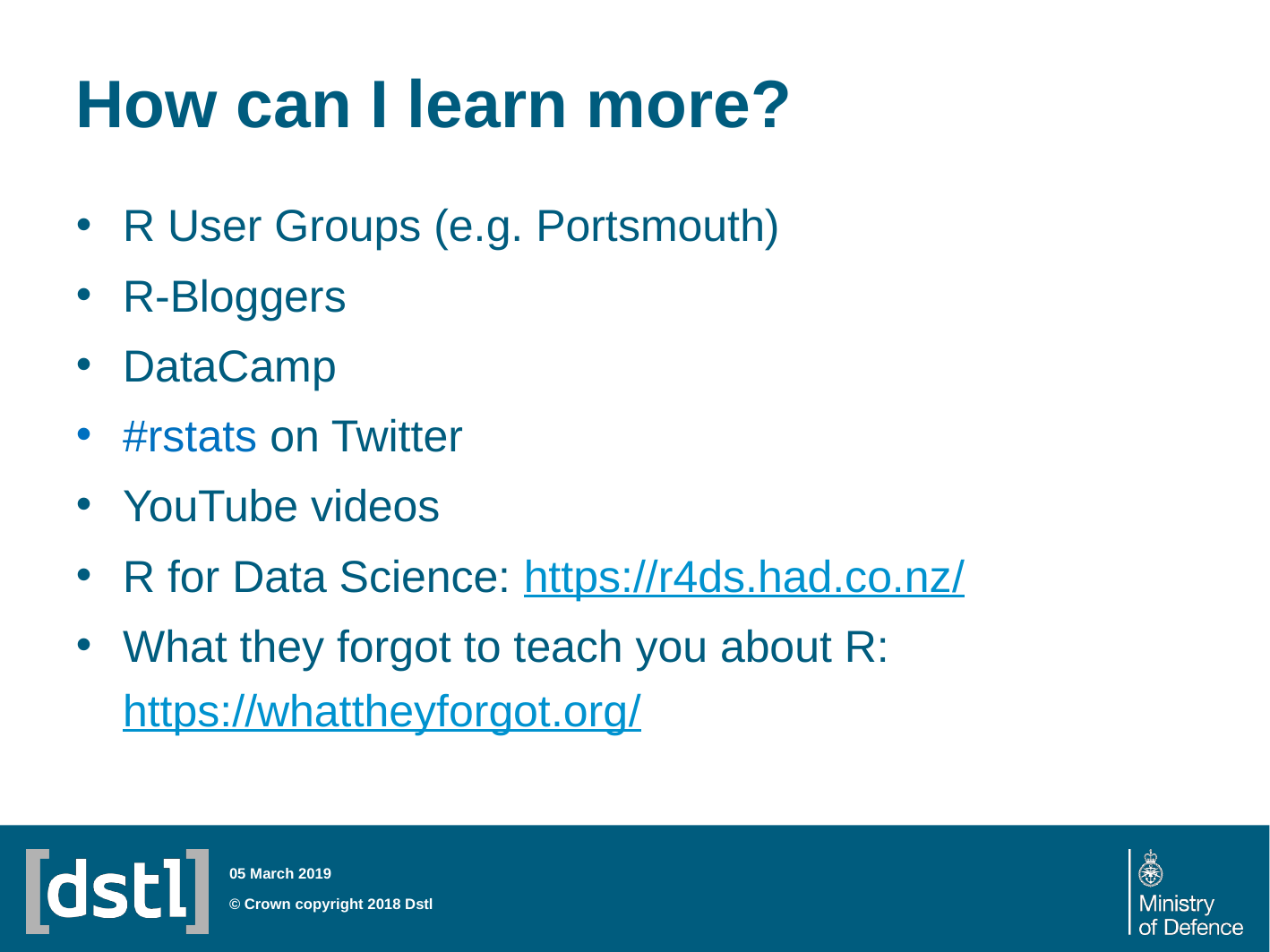

# How can I learn more?
R User Groups (e.g. Portsmouth)
R-Bloggers
DataCamp
#rstats on Twitter
YouTube videos
R for Data Science: https://r4ds.had.co.nz/
What they forgot to teach you about R: https://whattheyforgot.org/

05 March 2019
© Crown copyright 2018 Dstl